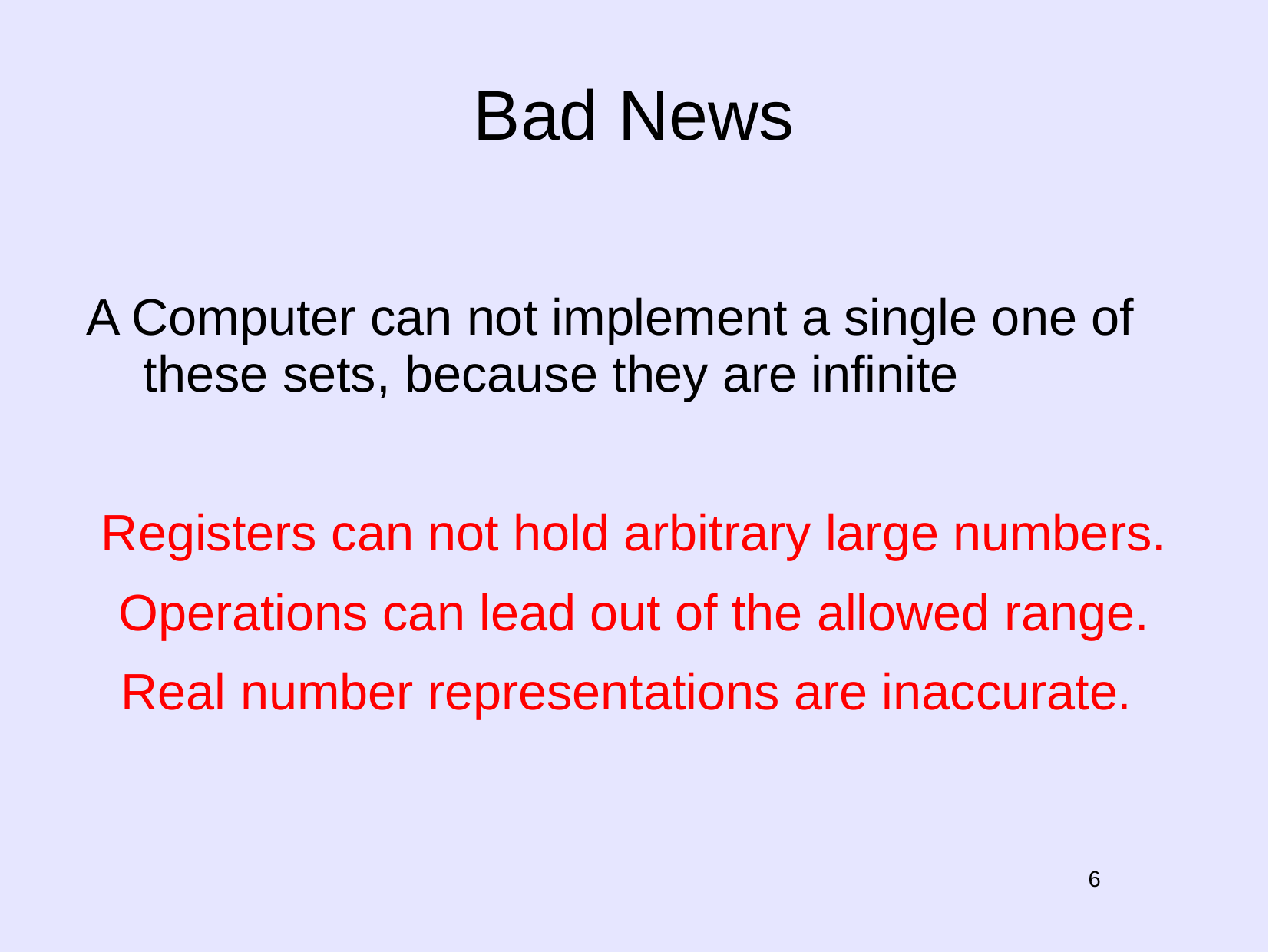

# Bad News
A Computer can not implement a single one of     these sets, because they are infinite

Registers can not hold arbitrary large numbers.
Operations can lead out of the allowed range.
Real number representations are inaccurate.
6